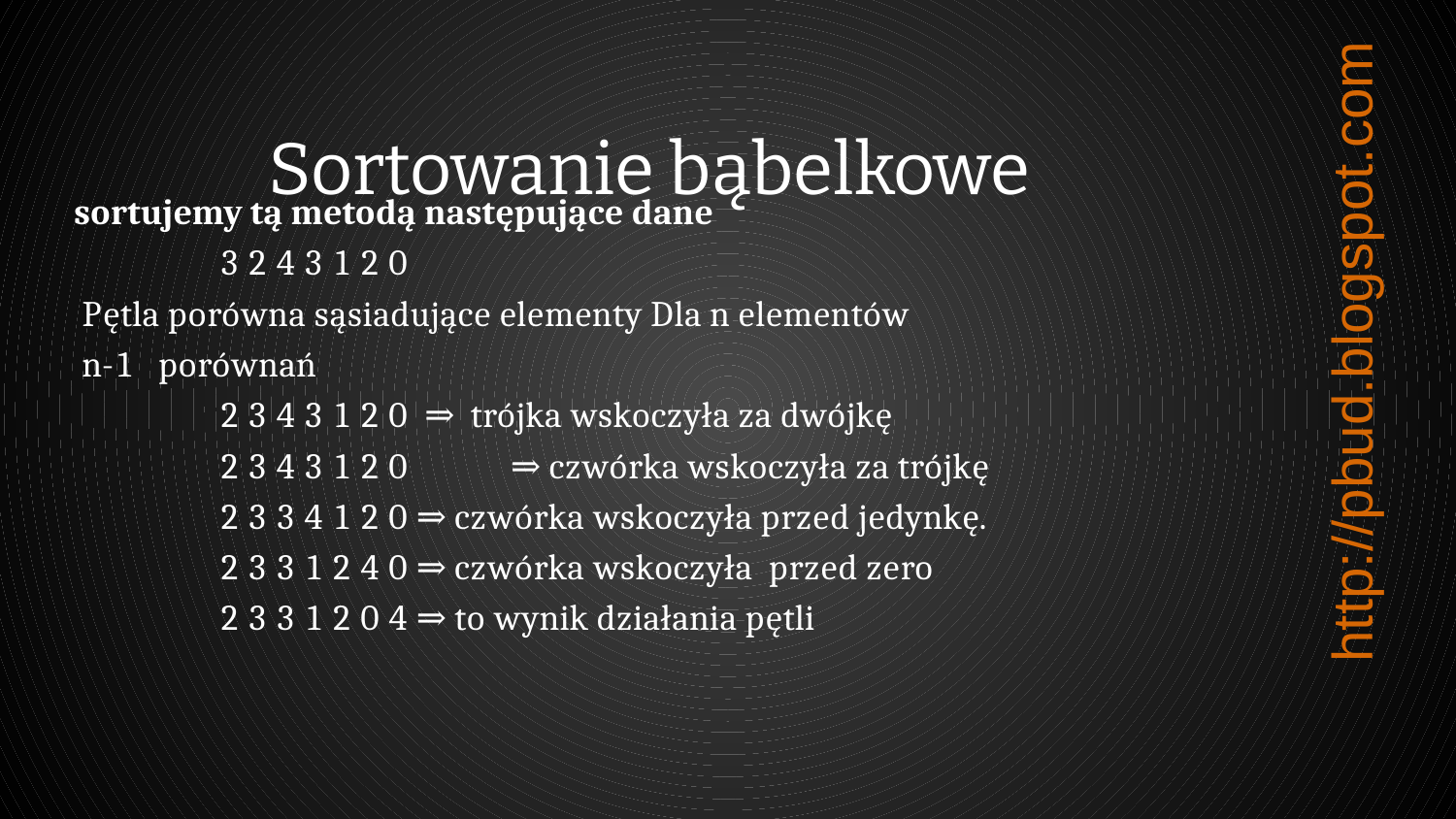

Sortowanie bąbelkowe
sortujemy tą metodą następujące dane
 	3 2 4 3 1 2 0
 Pętla porówna sąsiadujące elementy Dla n elementów
 n-1   porównań
	2 3 4 3 1 2 0  ⇒  trójka wskoczyła za dwójkę
 	2 3 4 3 1 2 0 	⇒ czwórka wskoczyła za trójkę
	2 3 3 4 1 2 0 ⇒ czwórka wskoczyła przed jedynkę.
	2 3 3 1 2 4 0 ⇒ czwórka wskoczyła  przed zero
 	2 3 3 1 2 0 4 ⇒ to wynik działania pętli

http://pbud.blogspot.com